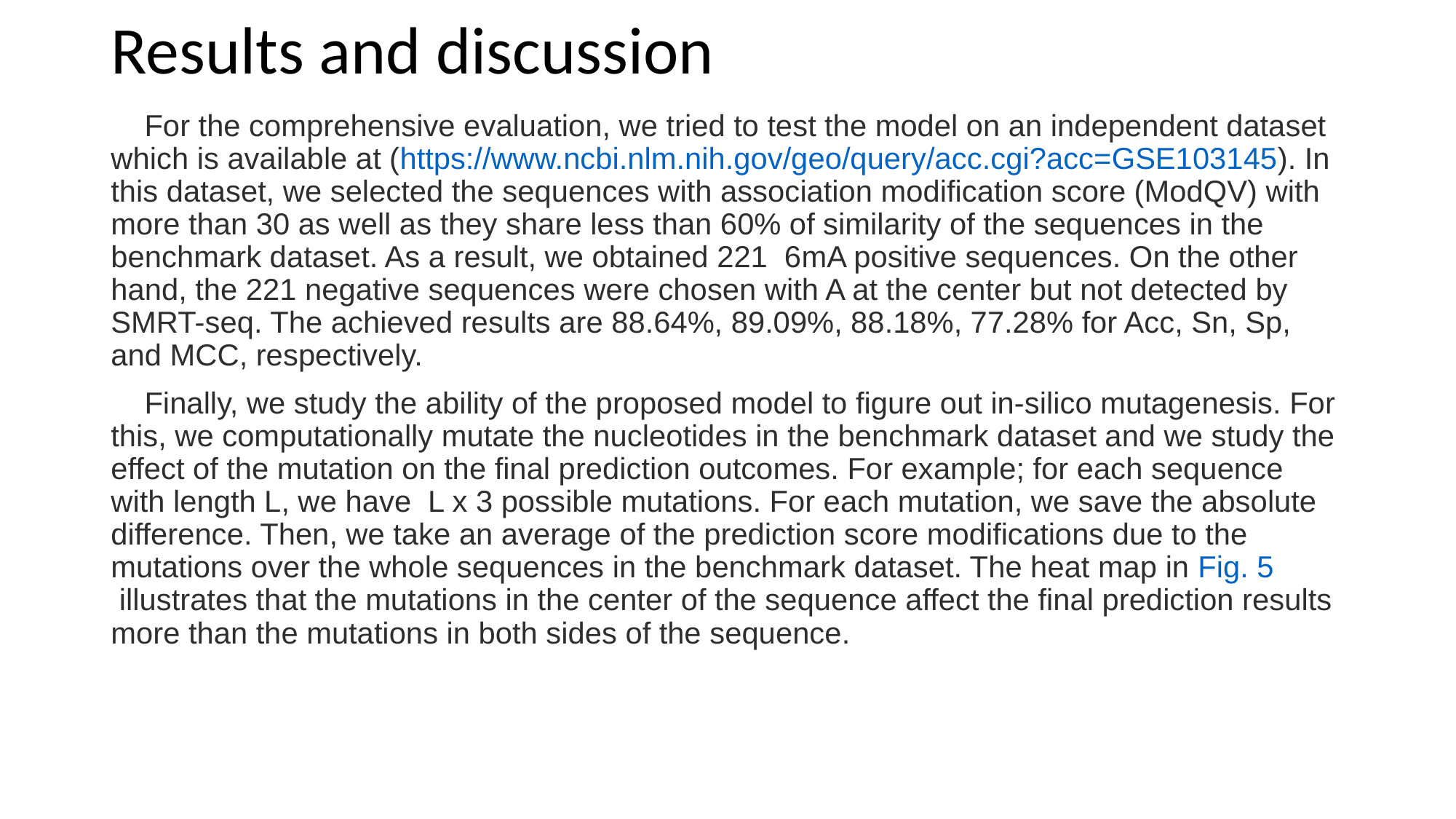

# Results and discussion
    For the comprehensive evaluation, we tried to test the model on an independent dataset which is available at (https://www.ncbi.nlm.nih.gov/geo/query/acc.cgi?acc=GSE103145). In this dataset, we selected the sequences with association modification score (ModQV) with more than 30 as well as they share less than 60% of similarity of the sequences in the benchmark dataset. As a result, we obtained 221  6​mA positive sequences. On the other hand, the 221 negative sequences were chosen with A at the center but not detected by SMRT-seq. The achieved results are 88.64%, 89.09%, 88.18%, 77.28% for Acc, Sn, Sp, and MCC, respectively.
    Finally, we study the ability of the proposed model to figure out in-silico mutagenesis. For this, we computationally mutate the nucleotides in the benchmark dataset and we study the effect of the mutation on the final prediction outcomes. For example; for each sequence with length L, we have  L x 3 possible mutations. For each mutation, we save the absolute difference. Then, we take an average of the prediction score modifications due to the mutations over the whole sequences in the benchmark dataset. The heat map in Fig. 5 illustrates that the mutations in the center of the sequence affect the final prediction results more than the mutations in both sides of the sequence.